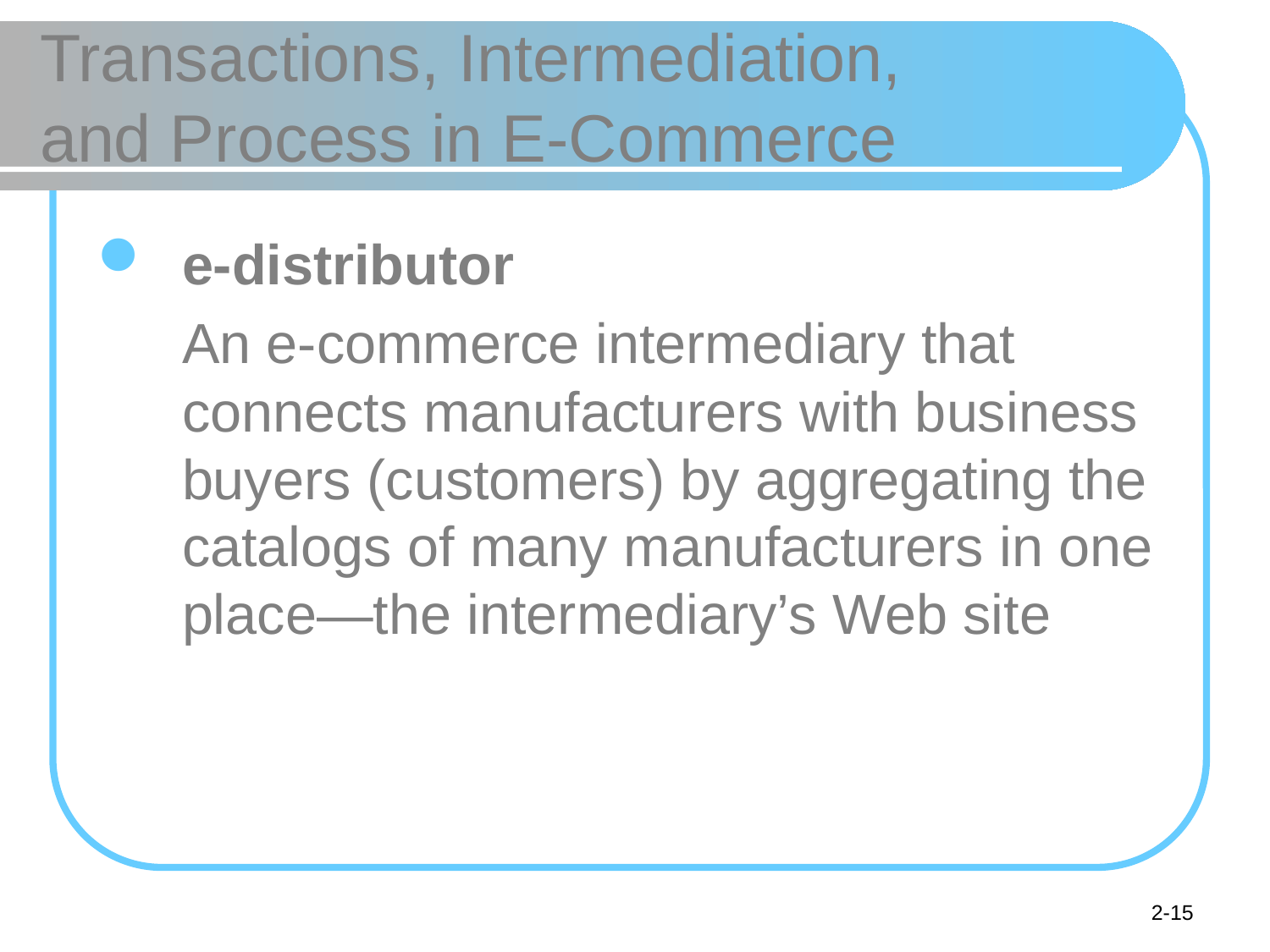

# Transactions, Intermediation, and Process in E-Commerce
e-distributor
	An e-commerce intermediary that connects manufacturers with business buyers (customers) by aggregating the catalogs of many manufacturers in one place—the intermediary’s Web site
2-15